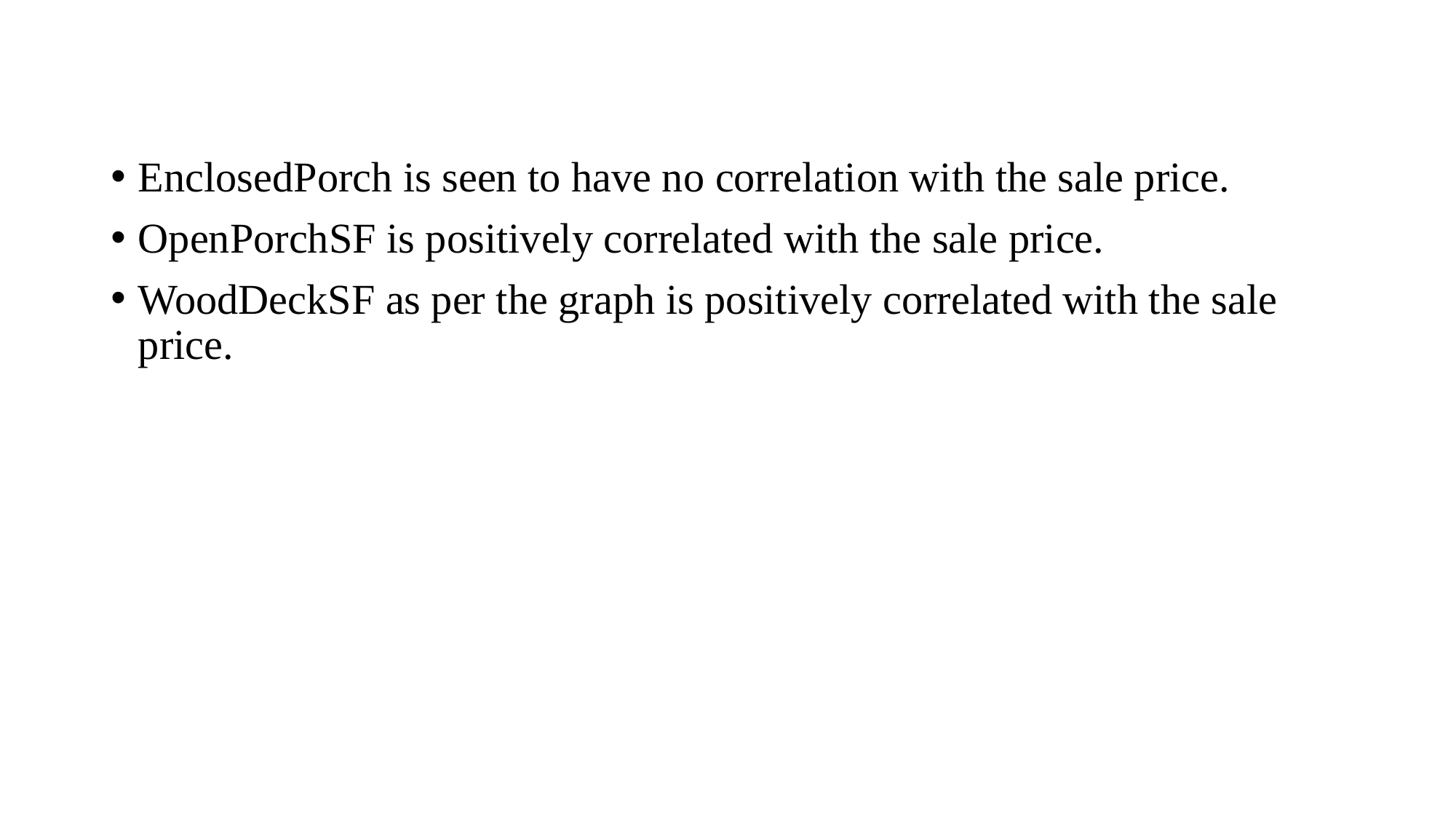

EnclosedPorch is seen to have no correlation with the sale price.
OpenPorchSF is positively correlated with the sale price.
WoodDeckSF as per the graph is positively correlated with the sale price.